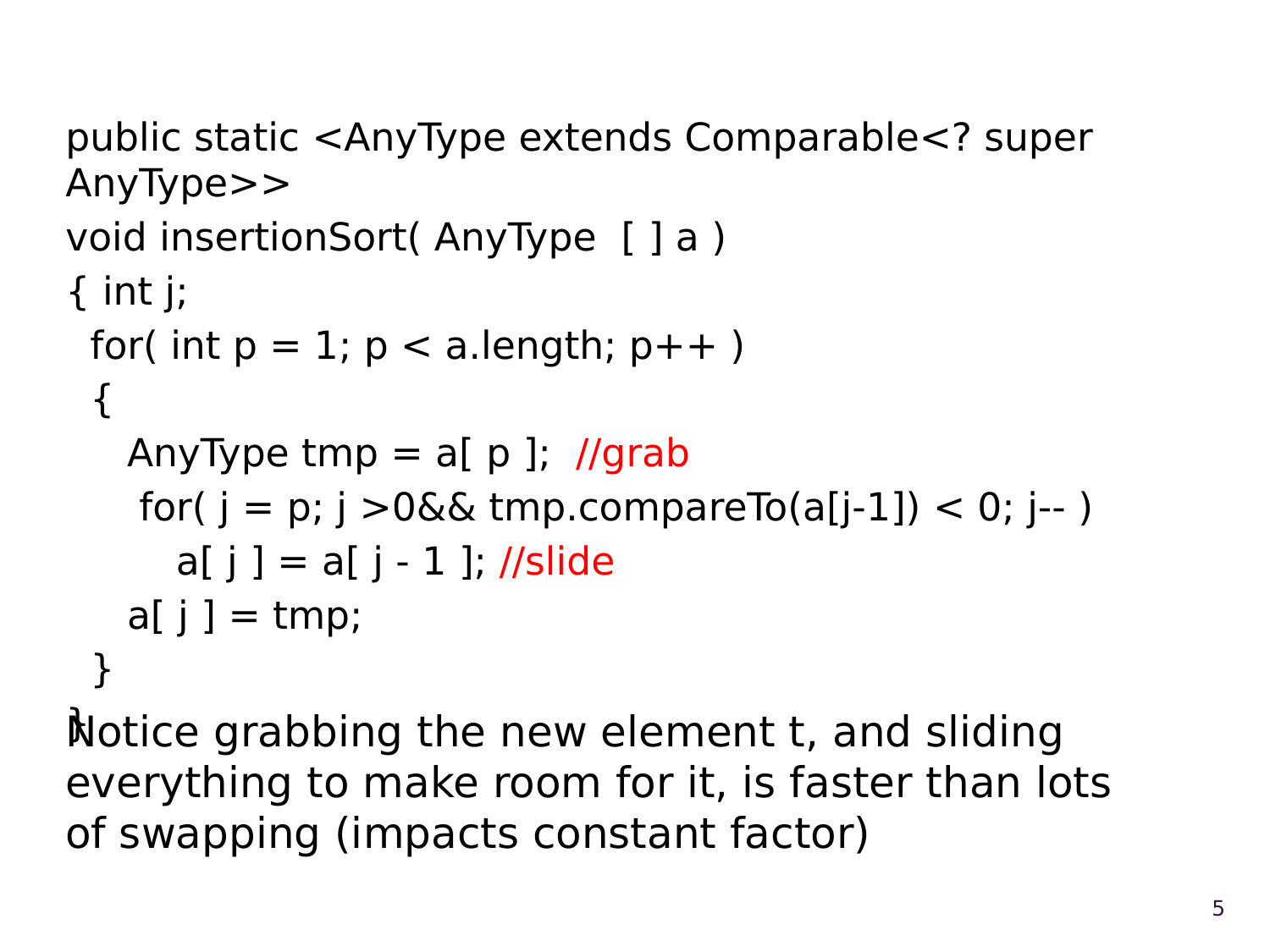

#
public static <AnyType extends Comparable<? super AnyType>>
void insertionSort( AnyType  [ ] a )
{ int j;
  for( int p = 1; p < a.length; p++ )
  {
     AnyType tmp = a[ p ];  //grab
      for( j = p; j >0&& tmp.compareTo(a[j-1]) < 0; j-- )
         a[ j ] = a[ j - 1 ]; //slide
     a[ j ] = tmp;
  }
}

Notice grabbing the new element t, and sliding everything to make room for it, is faster than lots of swapping (impacts constant factor)

5